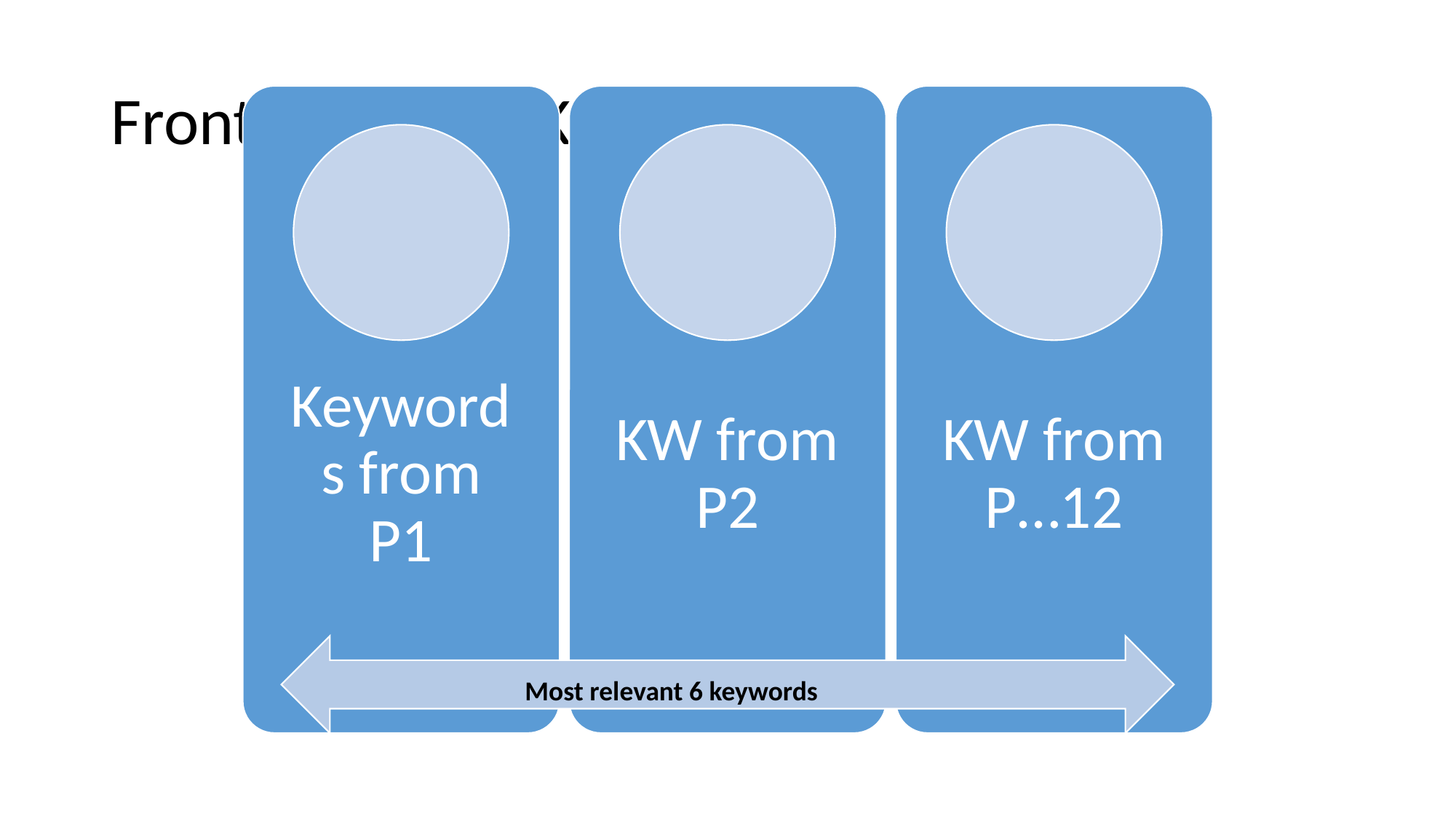

# Front matter:4. Keywords
Keywords from P1
KW from P2
KW from P…12
Most relevant 6 keywords